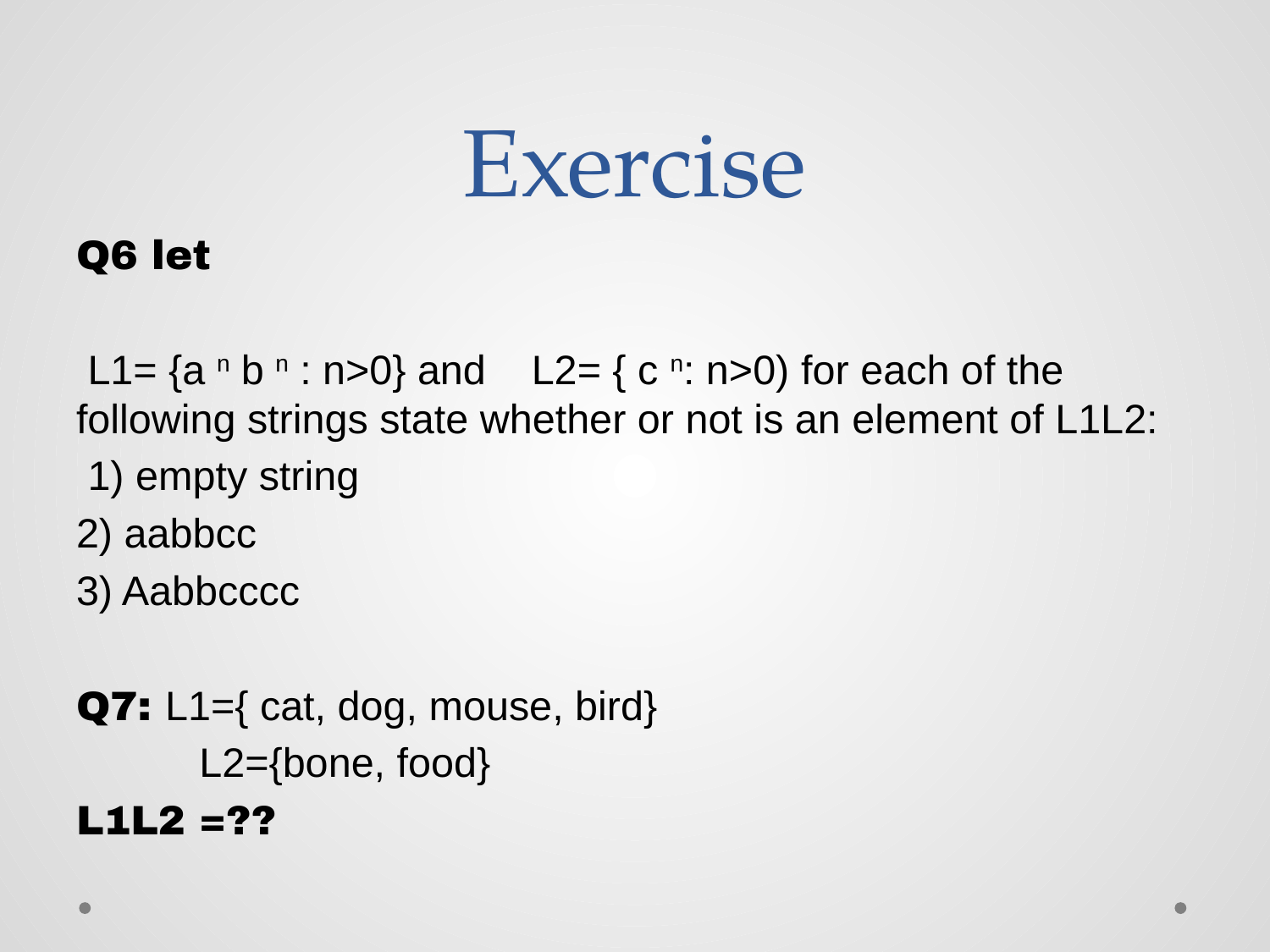

# Exercise
Q6 let

 L1= {a n b n : n>0} and    L2= { c n: n>0) for each of the following strings state whether or not is an element of L1L2:
 1) empty string
2) aabbcc
3) Aabbcccc

Q7: L1={ cat, dog, mouse, bird}
	L2={bone, food}
L1L2 =??